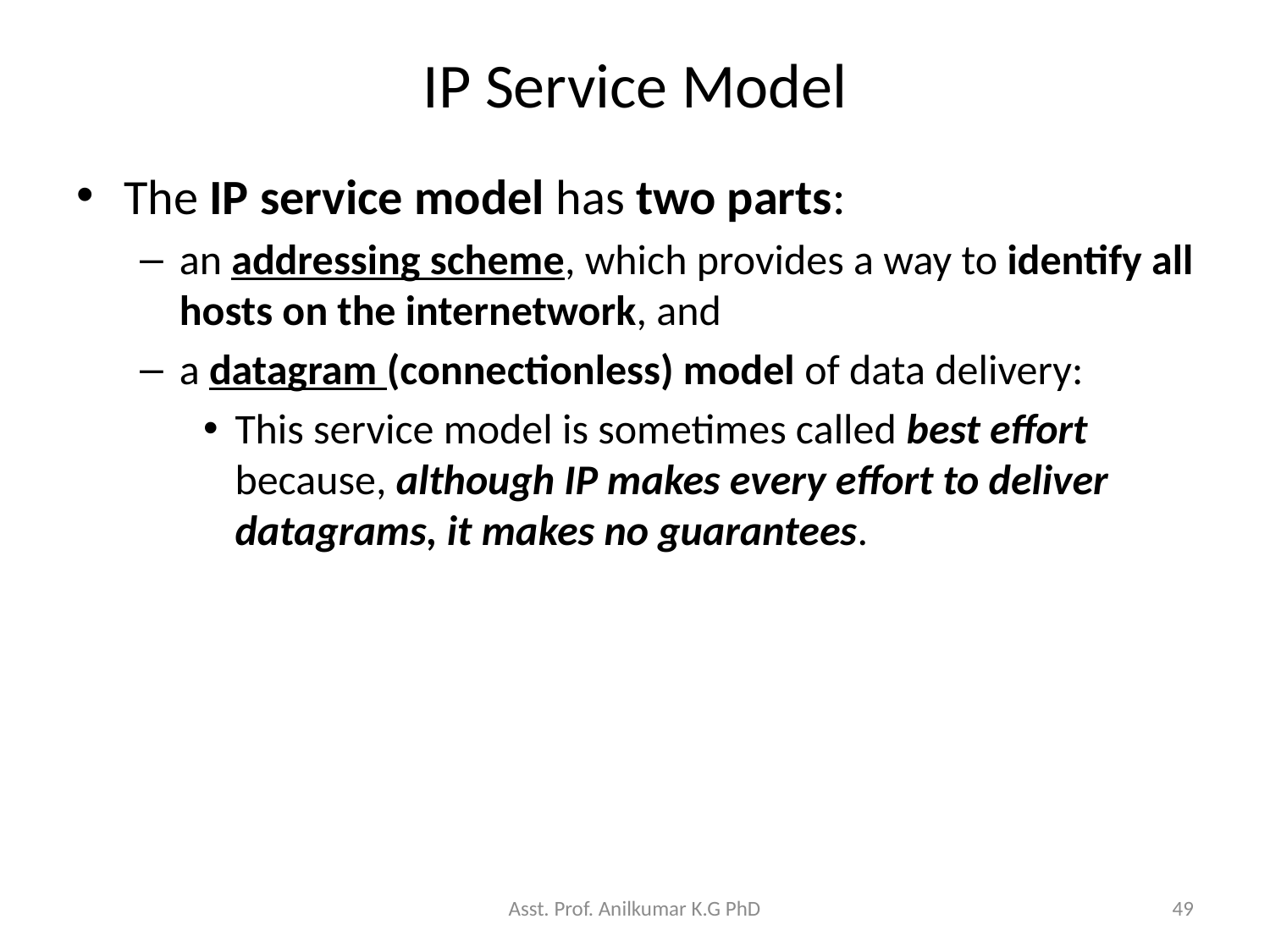

# IP Service Model
The IP service model has two parts:
an addressing scheme, which provides a way to identify all hosts on the internetwork, and
a datagram (connectionless) model of data delivery:
This service model is sometimes called best effort because, although IP makes every effort to deliver datagrams, it makes no guarantees.
Asst. Prof. Anilkumar K.G PhD
49